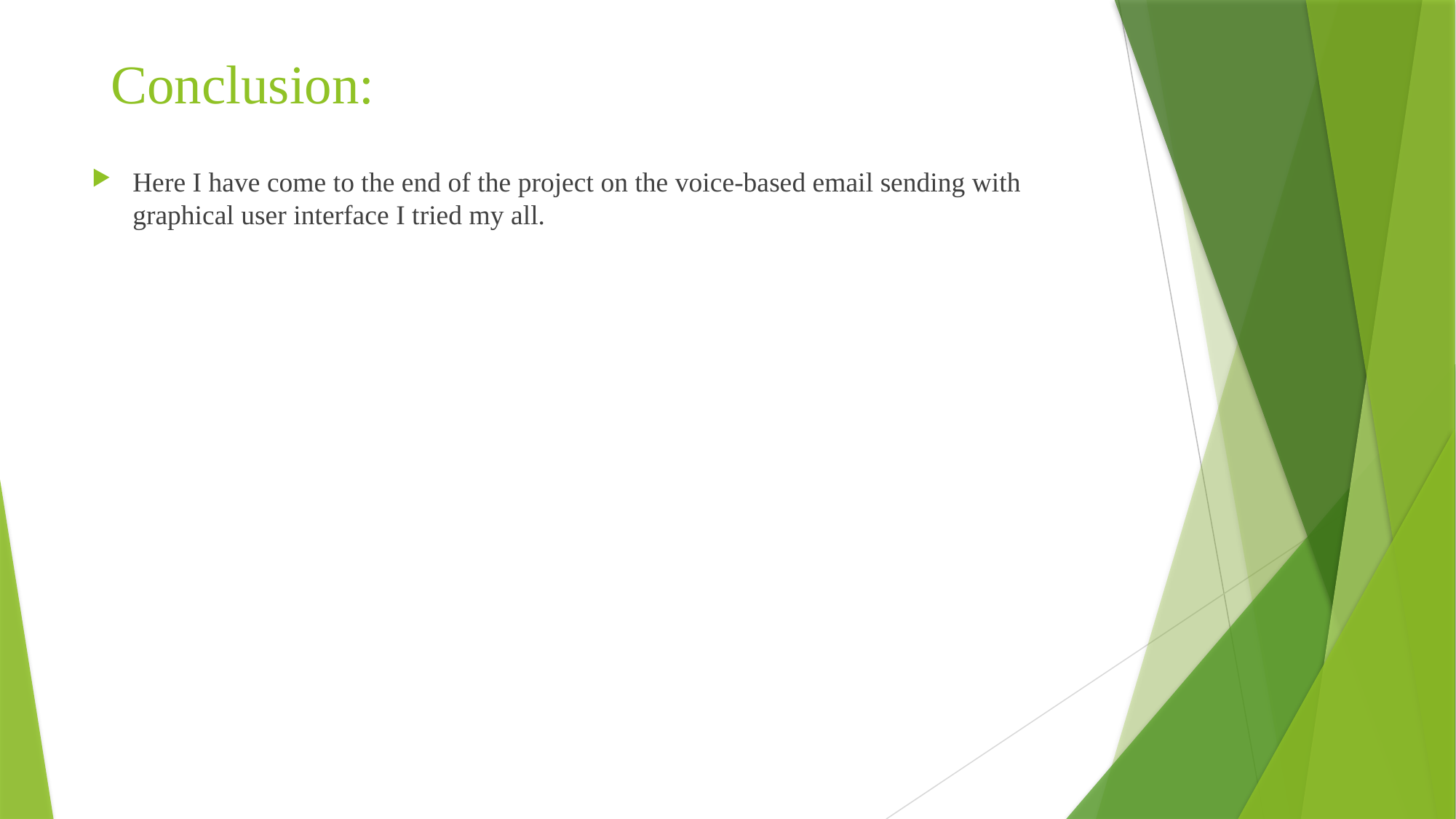

# Conclusion:
Here I have come to the end of the project on the voice-based email sending with graphical user interface I tried my all.